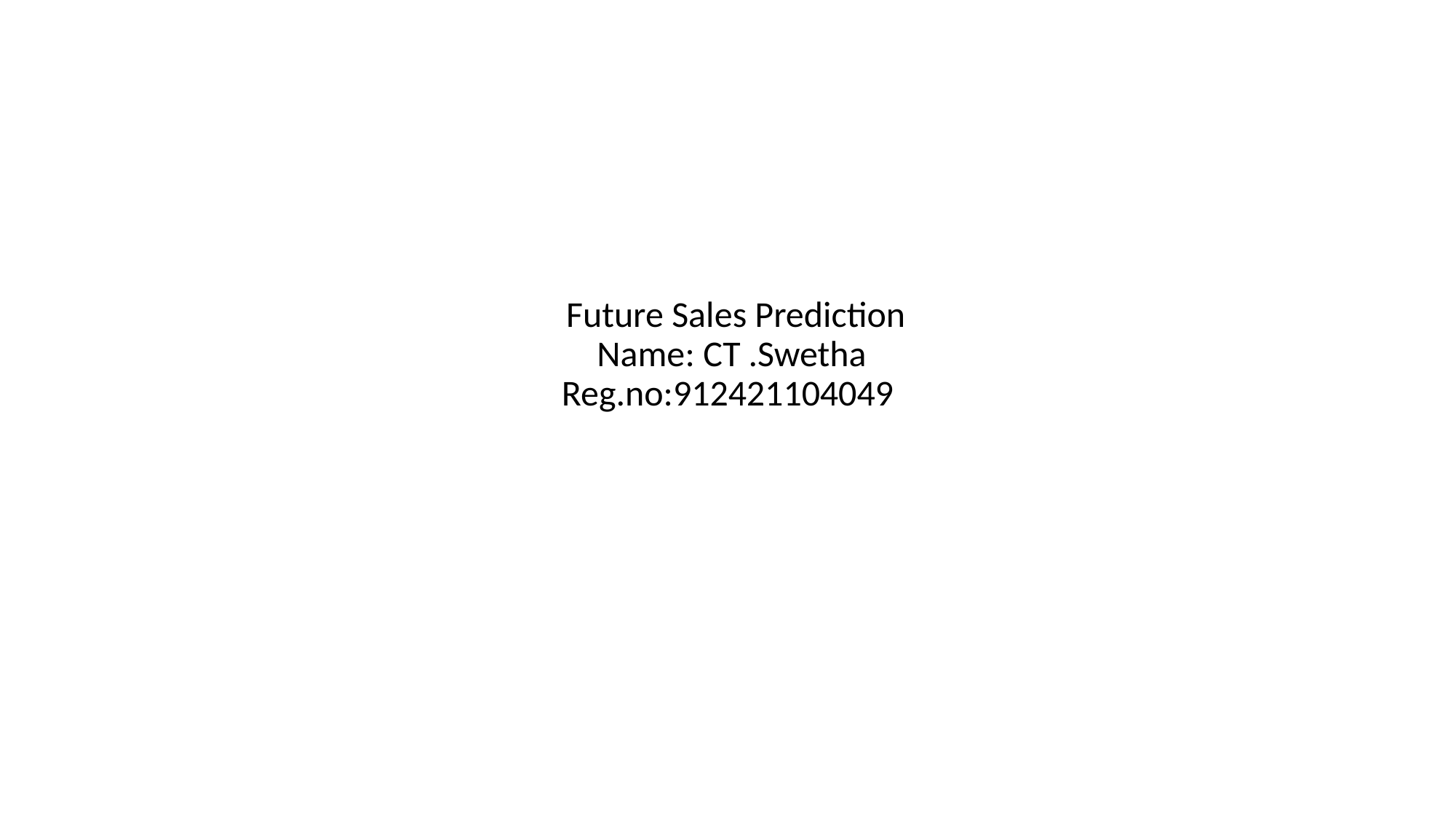

# Future Sales Prediction  Name: CT .Swetha  Reg.no:912421104049